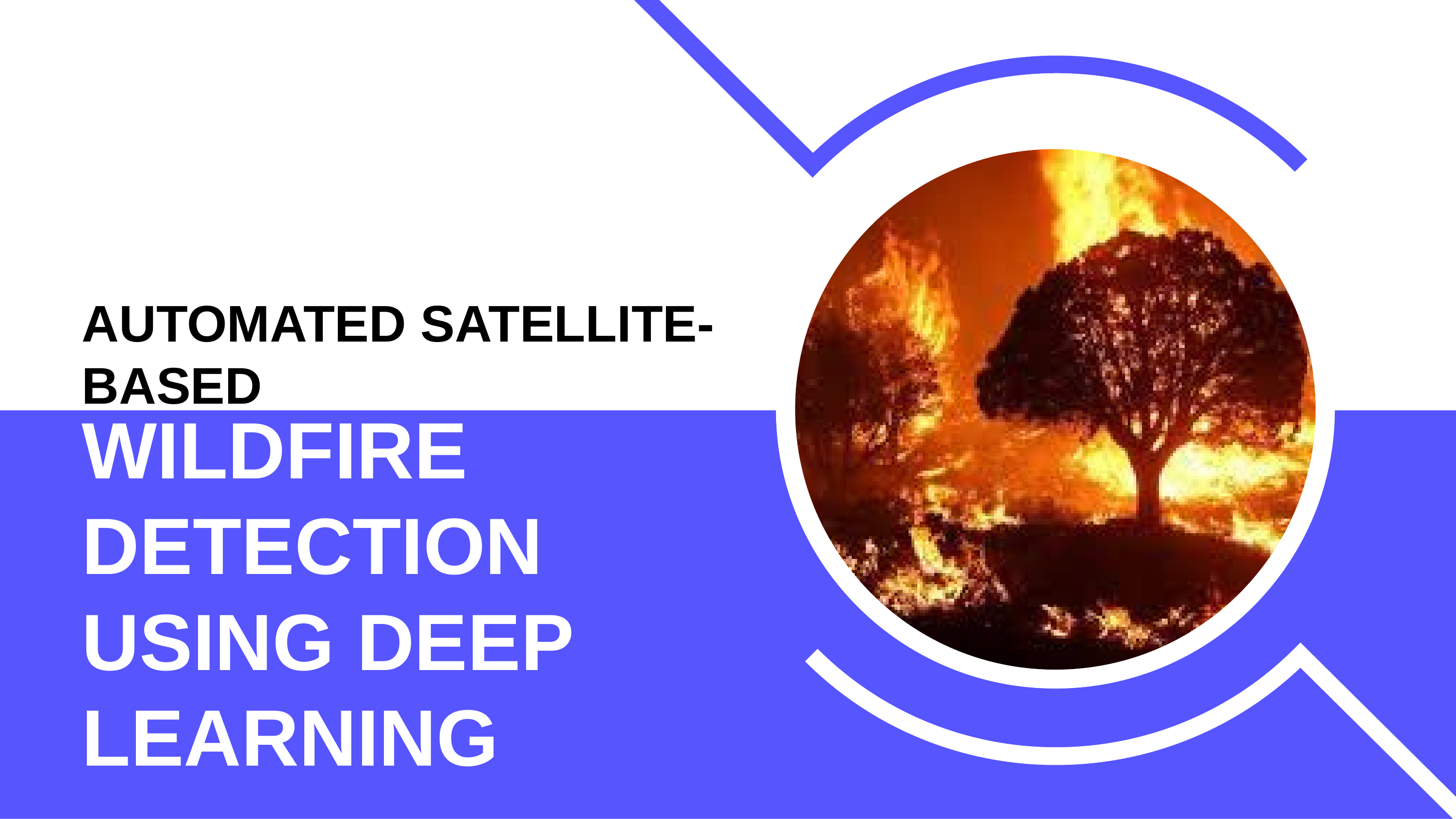

AUTOMATED SATELLITE-BASED

WILDFIRE DETECTION USING DEEP LEARNING